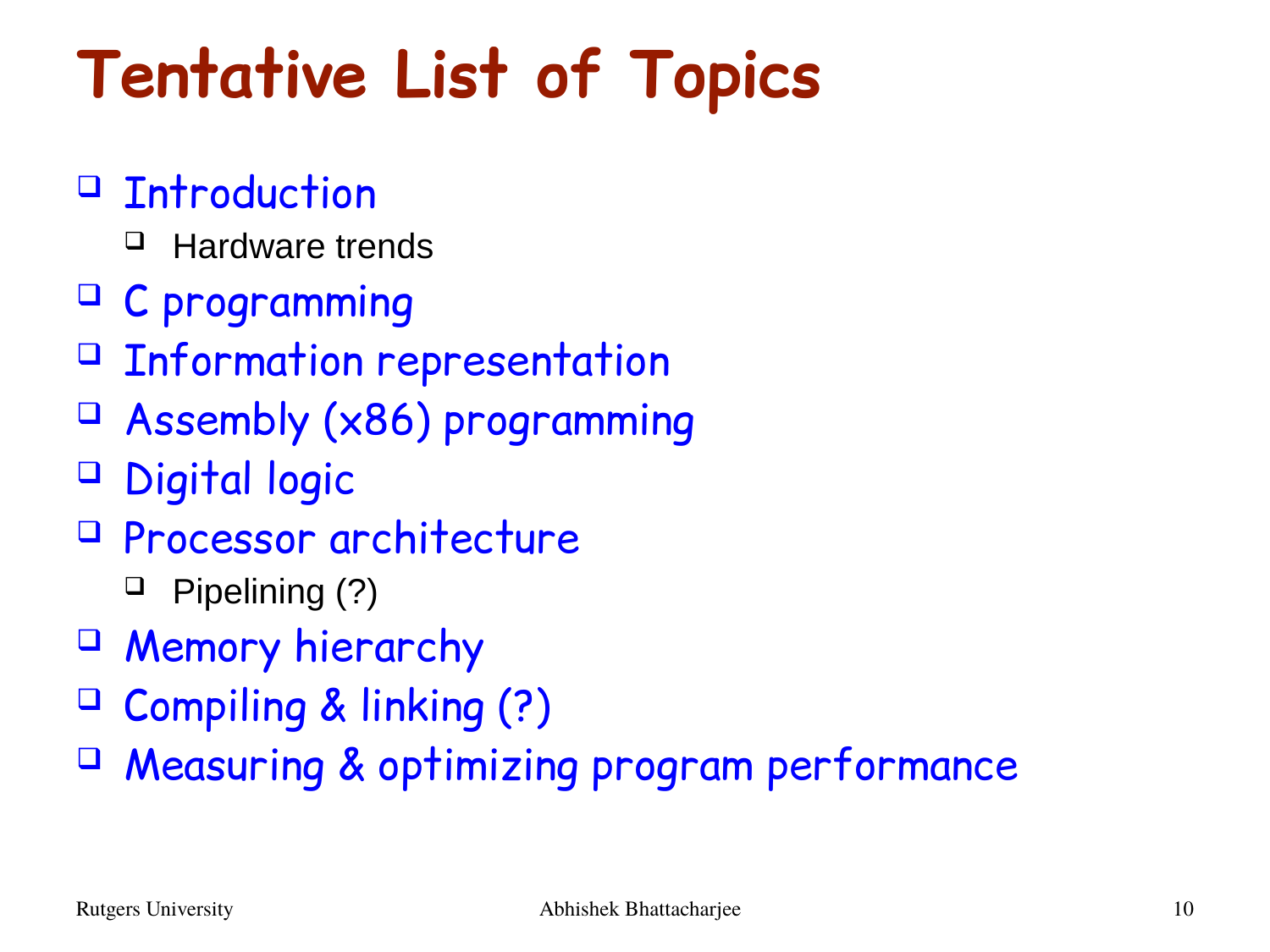

# Tentative List of Topics
Introduction
Hardware trends
C programming
Information representation
Assembly (x86) programming
Digital logic
Processor architecture
Pipelining (?)
Memory hierarchy
Compiling & linking (?)
Measuring & optimizing program performance